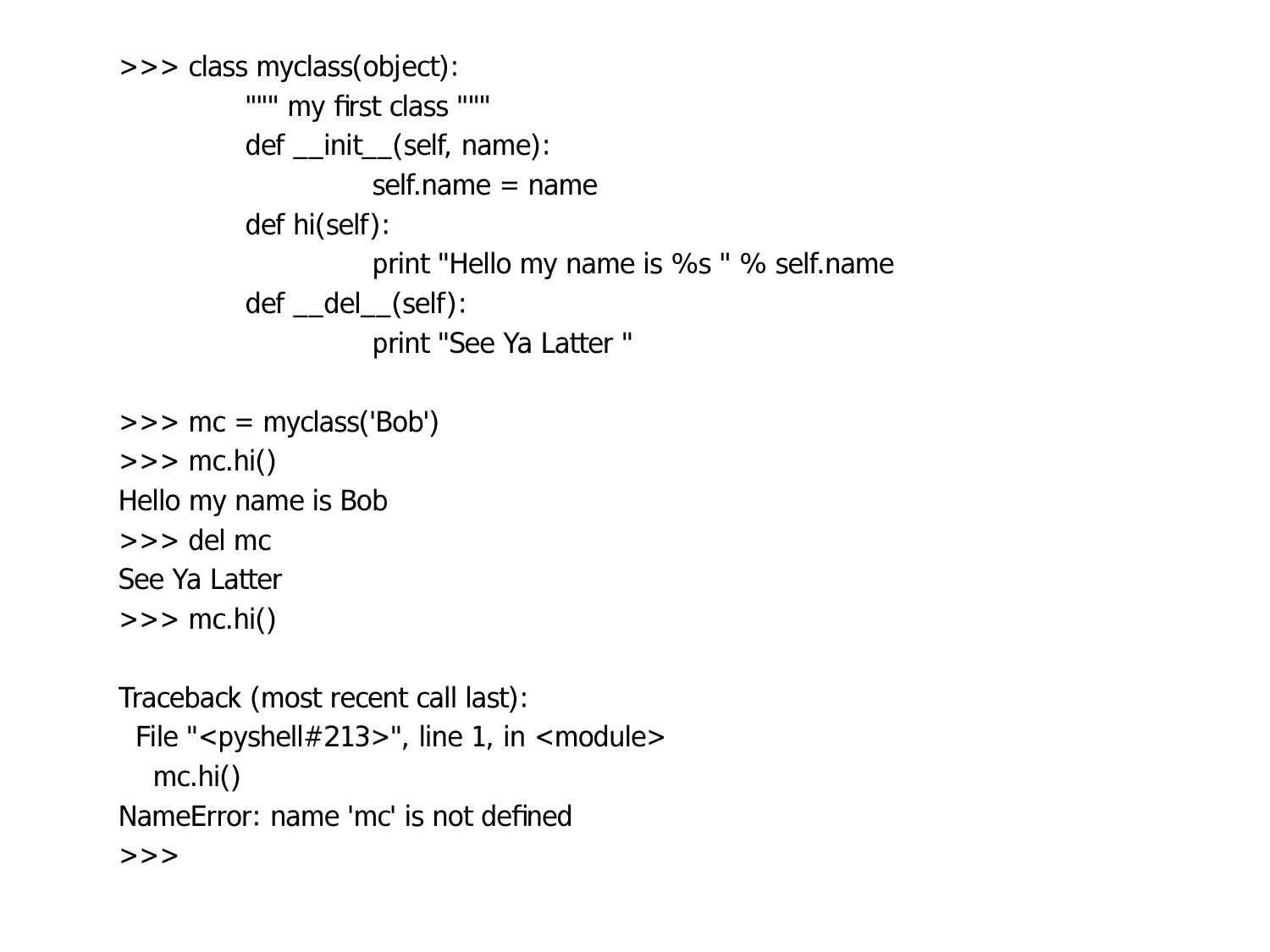

>>> class myclass(object):
	""" my first class """
	def __init__(self, name):
		self.name = name
	def hi(self):
		print "Hello my name is %s " % self.name
	def __del__(self):
		print "See Ya Latter "

>>> mc = myclass('Bob')
>>> mc.hi()
Hello my name is Bob
>>> del mc
See Ya Latter
>>> mc.hi()

Traceback (most recent call last):
  File "<pyshell#213>", line 1, in <module>
    mc.hi()
NameError: name 'mc' is not defined
>>>